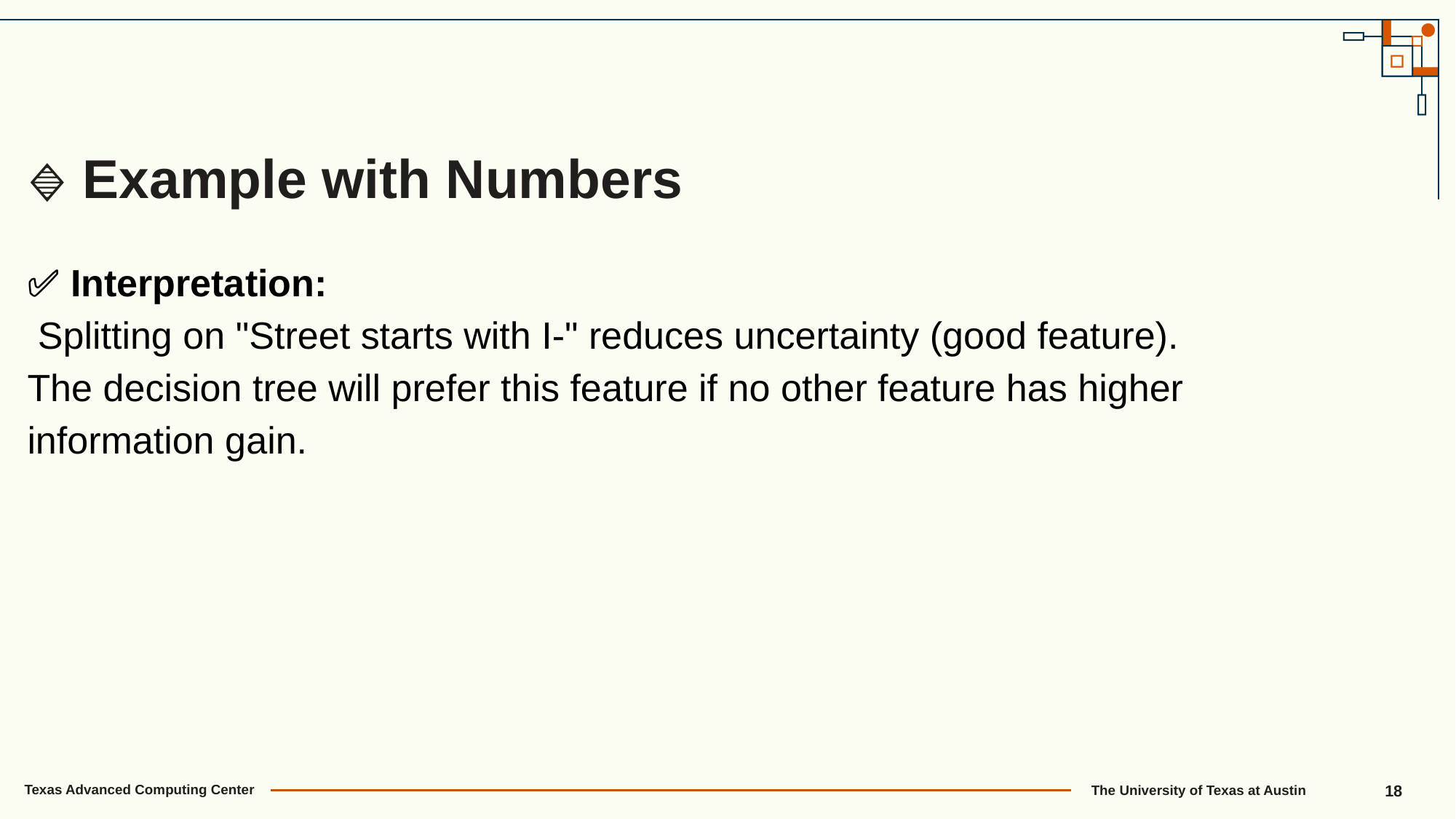

🔹 Example with Numbers
✅ Interpretation:
 Splitting on "Street starts with I-" reduces uncertainty (good feature). The decision tree will prefer this feature if no other feature has higher information gain.